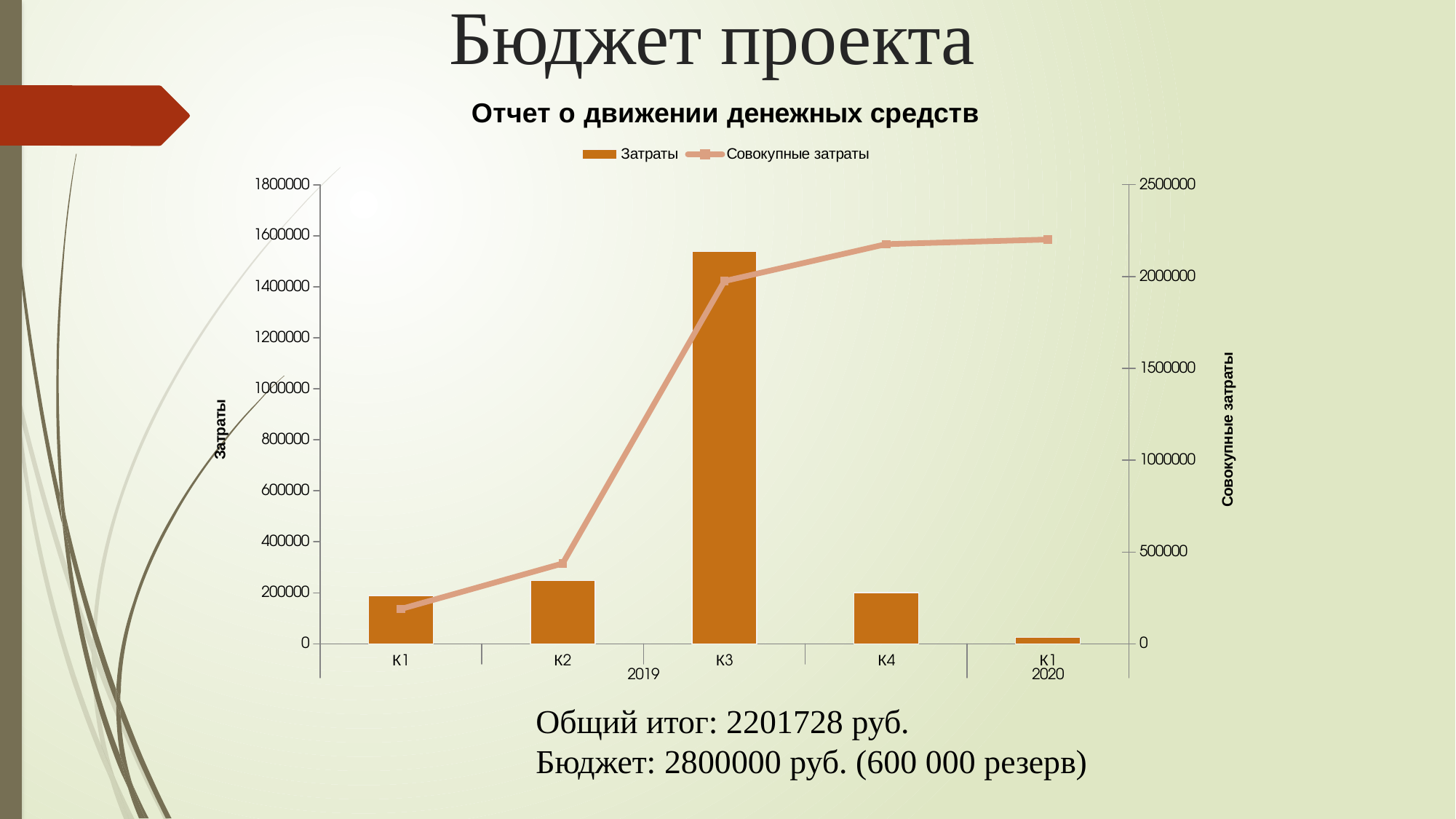

# Бюджет проекта

### Chart: Отчет о движении денежных средств

| Category | Затраты | Совокупные затраты |
|---|---|---|
| К1 | 189820.0 | 189820.0 |
| К2 | 247586.6666666667 | 437406.6666666667 |
| К3 | 1537904.0 | 1975310.6666666665 |
| К4 | 201020.78999999998 | 2176331.6666666665 |
| К1 | 25397.483333333334 | 2201728.94 |
Общий итог: 2201728 руб.
Бюджет: 2800000 руб. (600 000 резерв)